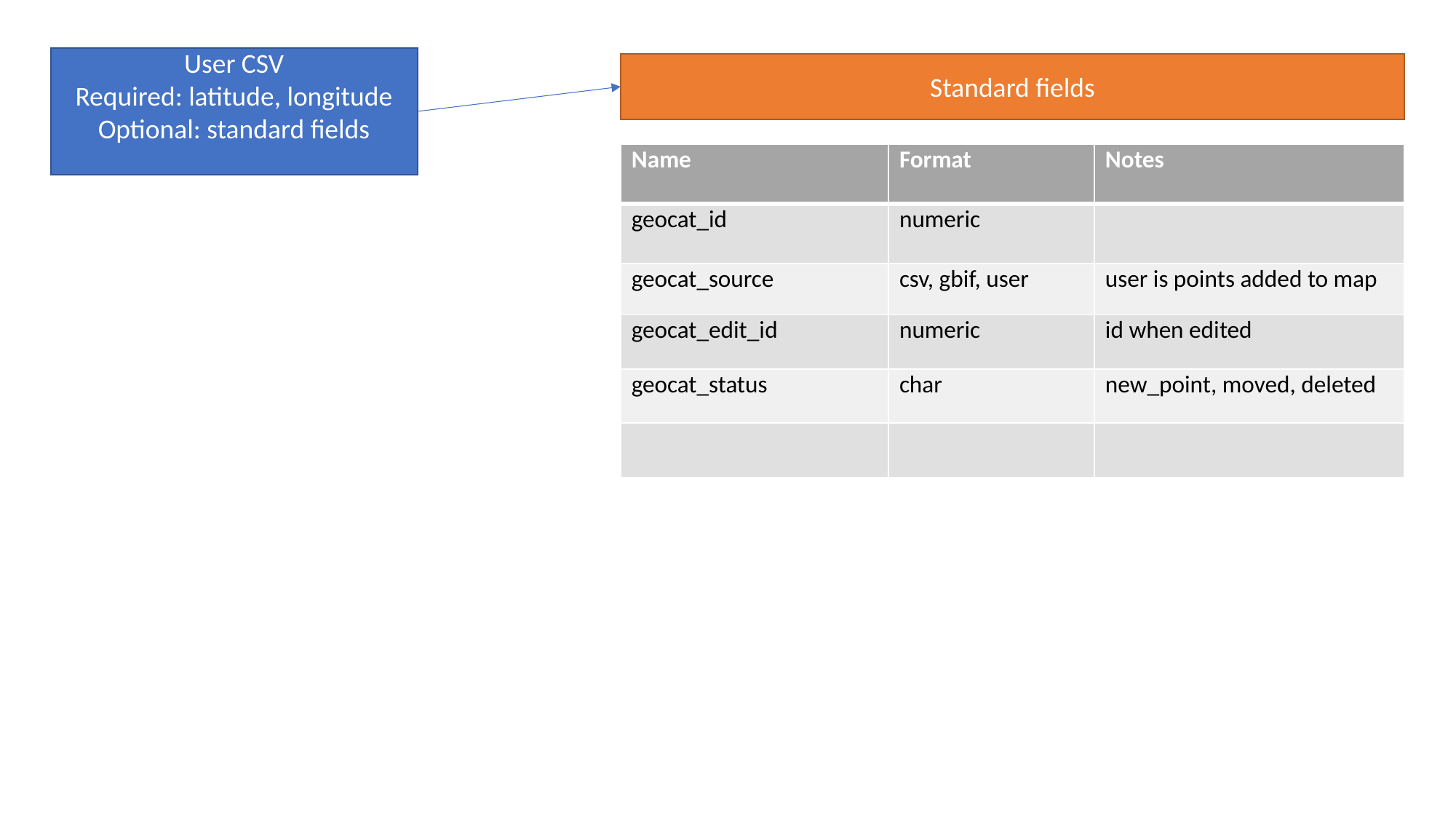

User CSV
Required: latitude, longitude
Optional: standard fields

Standard fields
| Name | Format | Notes |
| --- | --- | --- |
| geocat\_id | numeric |  |
| geocat\_source | csv, gbif, user | user is points added to map |
| geocat\_edit\_id | numeric | id when edited |
| geocat\_status | char | new\_point, moved, deleted |
|  |  |  |